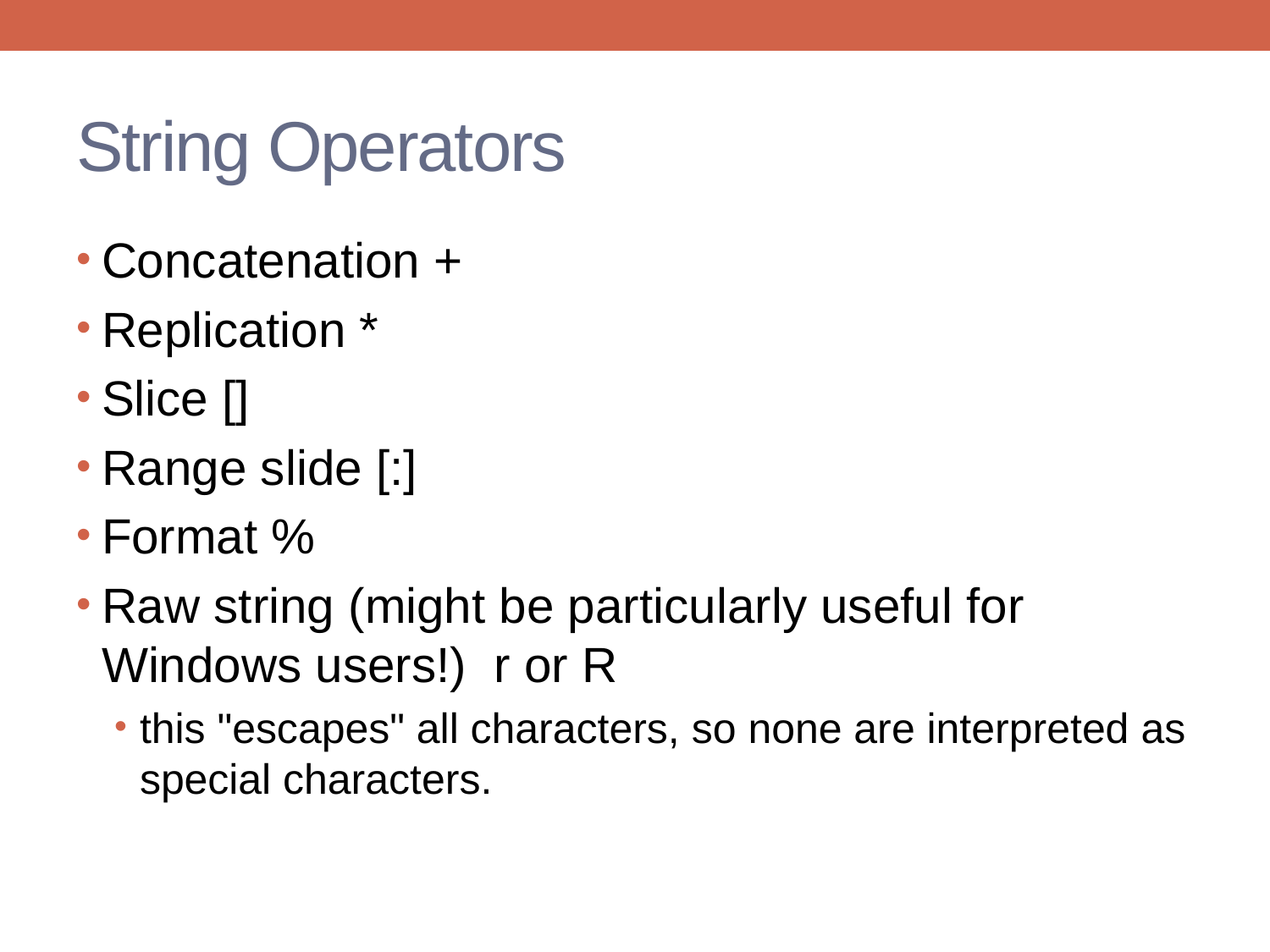

# String Operators
Concatenation +
Replication *
Slice []
Range slide [:]
Format %
Raw string (might be particularly useful for Windows users!)  r or R
this "escapes" all characters, so none are interpreted as special characters.